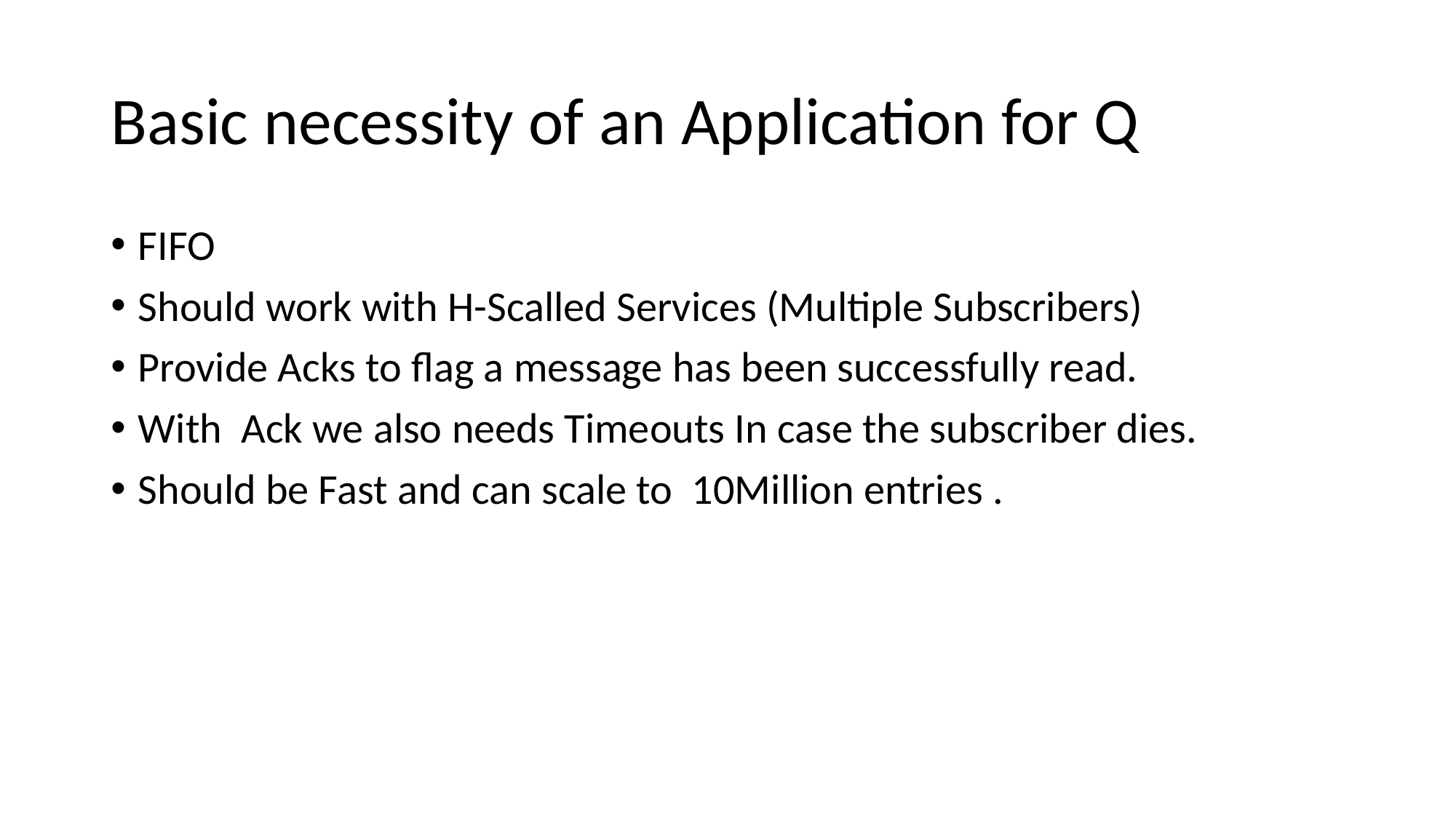

# Basic necessity of an Application for Q
FIFO
Should work with H-Scalled Services (Multiple Subscribers)
Provide Acks to flag a message has been successfully read.
With  Ack we also needs Timeouts In case the subscriber dies.
Should be Fast and can scale to  10Million entries .